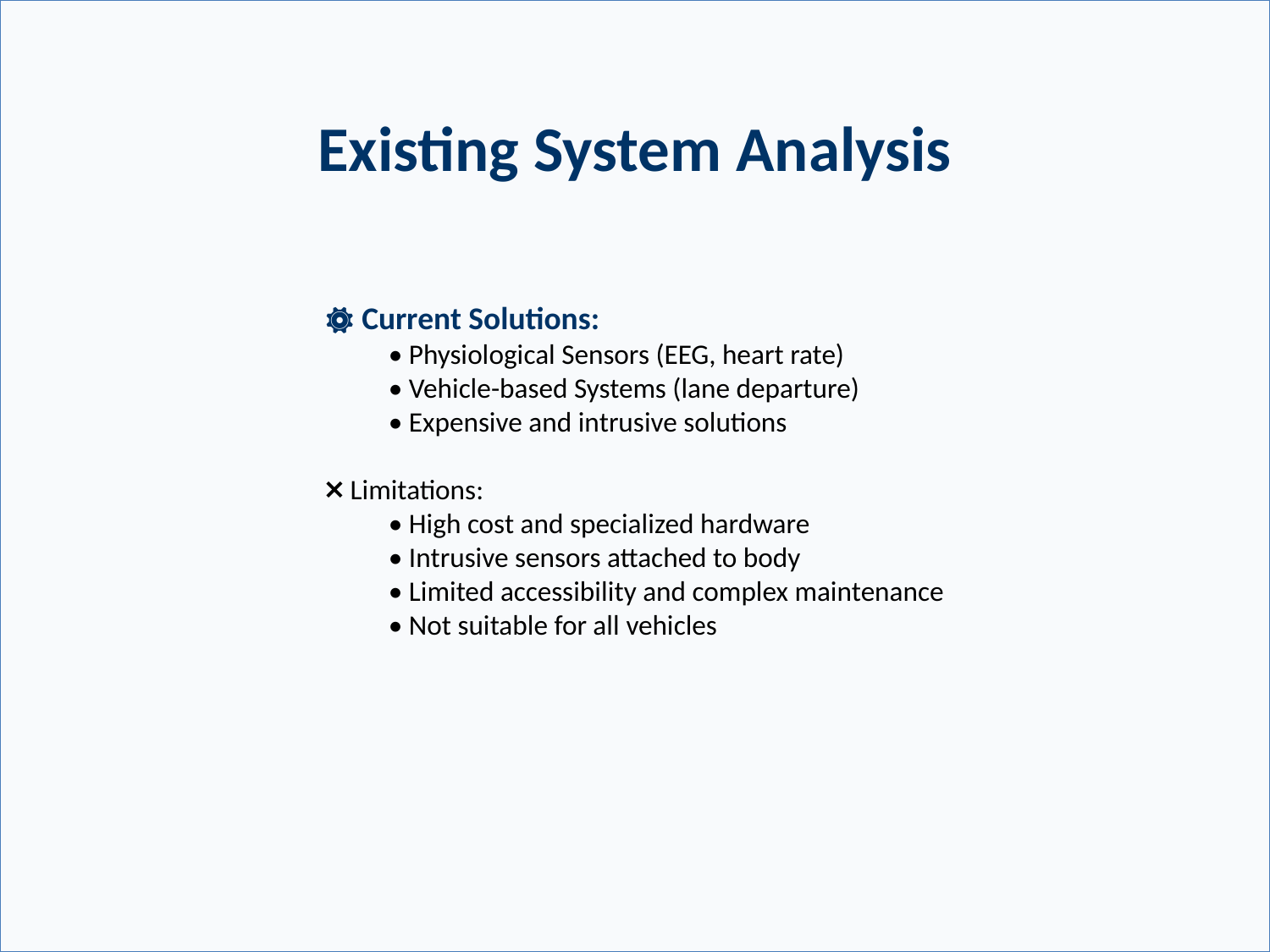

Existing System Analysis

⚙️ Current Solutions:
• Physiological Sensors (EEG, heart rate)
• Vehicle-based Systems (lane departure)
• Expensive and intrusive solutions

❌ Limitations:
• High cost and specialized hardware
• Intrusive sensors attached to body
• Limited accessibility and complex maintenance
• Not suitable for all vehicles